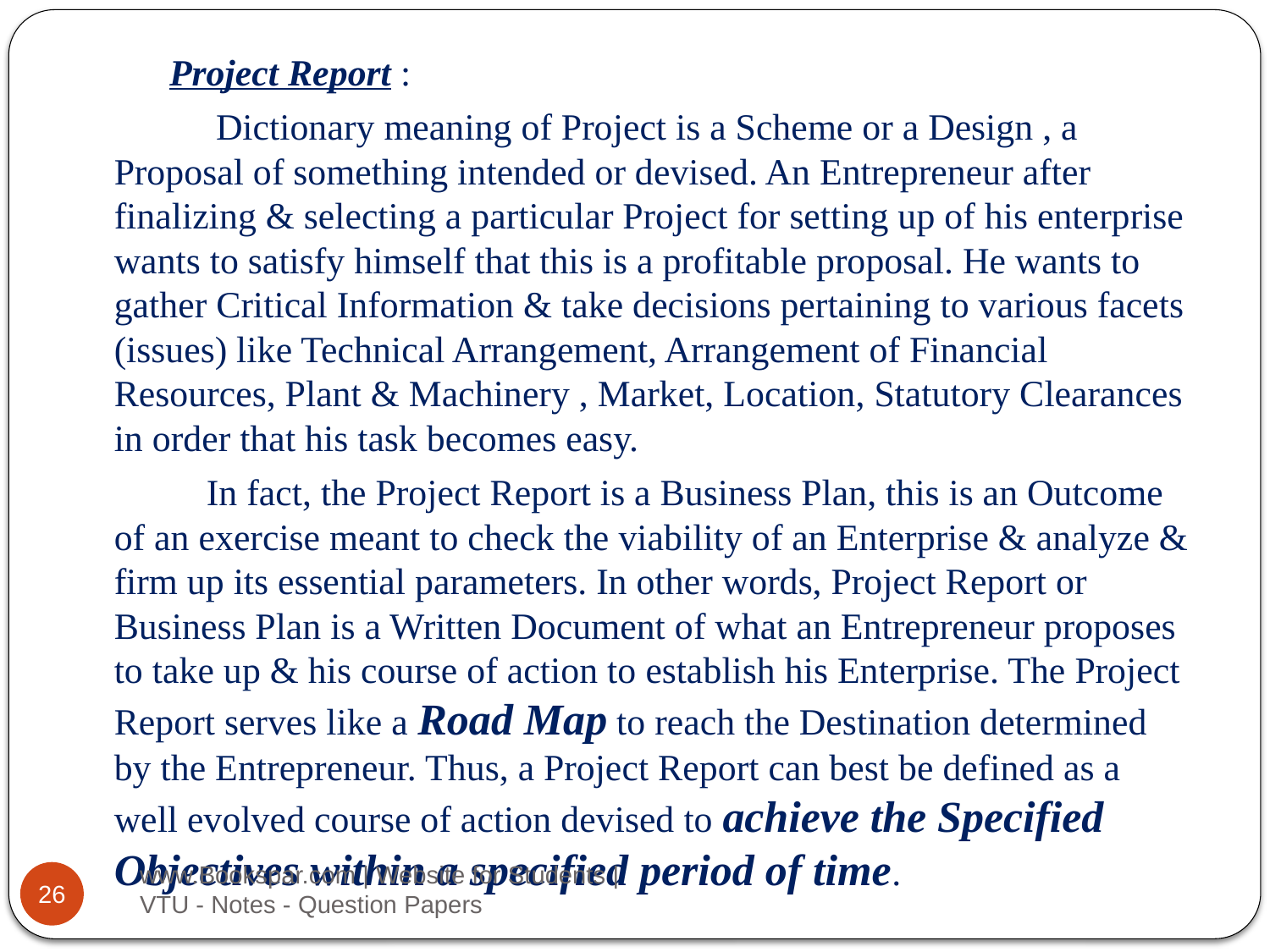

Project Report :
               Dictionary meaning of Project is a Scheme or a Design , a Proposal of something intended or devised. An Entrepreneur after finalizing & selecting a particular Project for setting up of his enterprise wants to satisfy himself that this is a profitable proposal. He wants to gather Critical Information & take decisions pertaining to various facets (issues) like Technical Arrangement, Arrangement of Financial Resources, Plant & Machinery , Market, Location, Statutory Clearances in order that his task becomes easy.
              In fact, the Project Report is a Business Plan, this is an Outcome of an exercise meant to check the viability of an Enterprise & analyze & firm up its essential parameters. In other words, Project Report or Business Plan is a Written Document of what an Entrepreneur proposes to take up & his course of action to establish his Enterprise. The Project Report serves like a Road Map to reach the Destination determined by the Entrepreneur. Thus, a Project Report can best be defined as a well evolved course of action devised to achieve the Specified Objectives within a specified period of time.

www.Bookspar.com | Website for Students | VTU - Notes - Question Papers
26